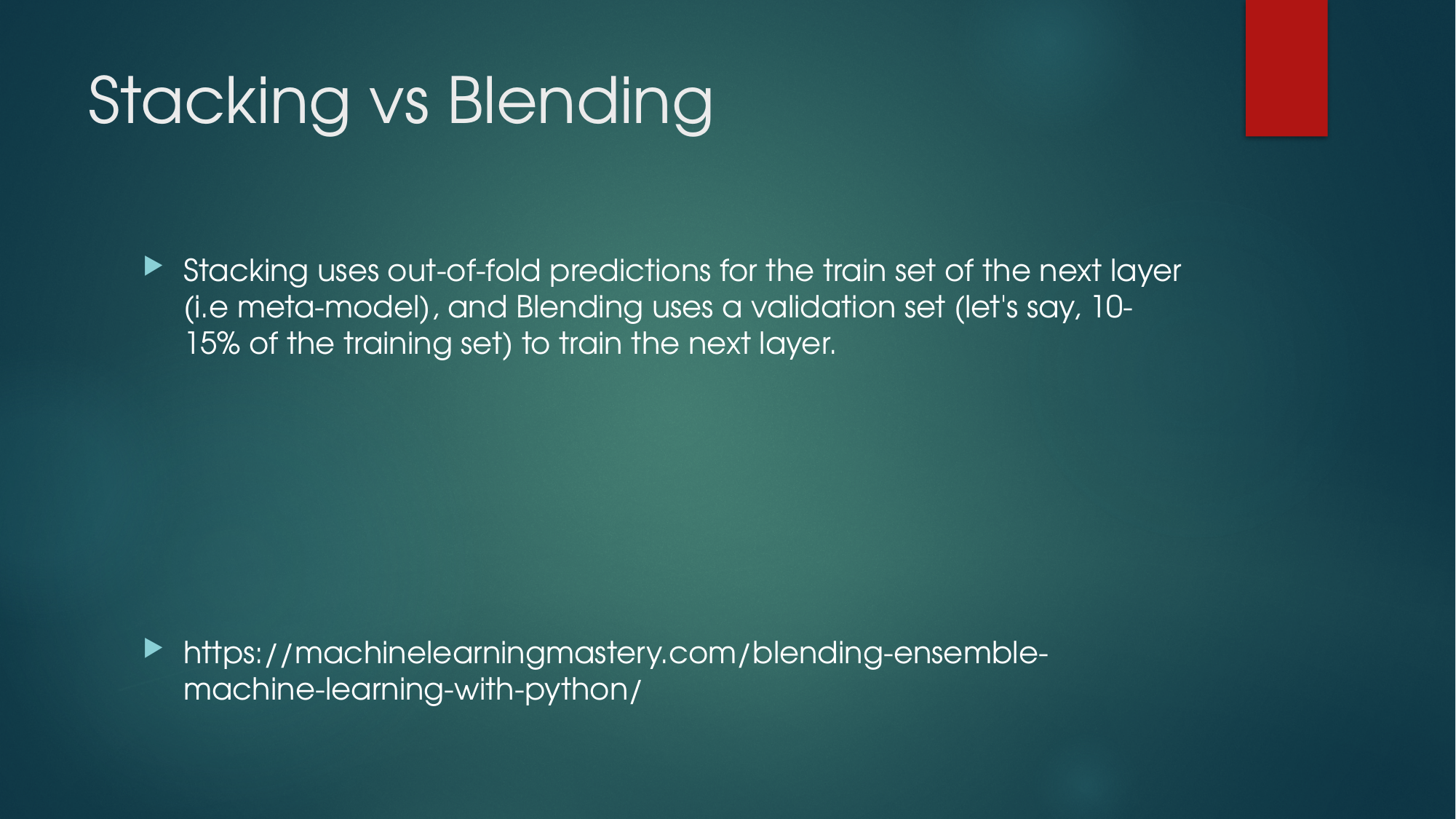

# Stacking vs Blending
Stacking uses out-of-fold predictions for the train set of the next layer (i.e meta-model), and Blending uses a validation set (let's say, 10-15% of the training set) to train the next layer.

https://machinelearningmastery.com/blending-ensemble-machine-learning-with-python/